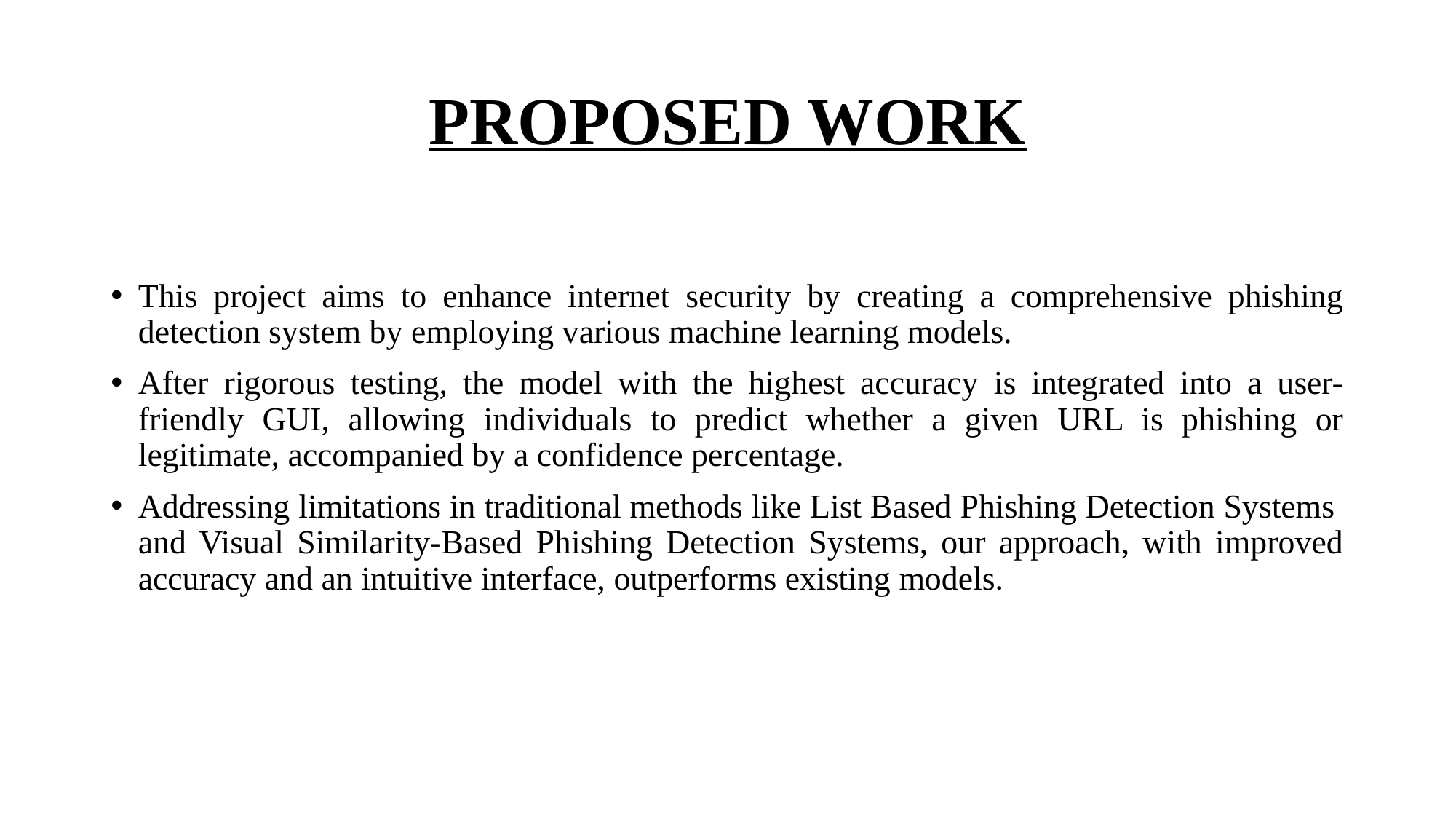

# PROPOSED WORK

This project aims to enhance internet security by creating a comprehensive phishing detection system by employing various machine learning models.
After rigorous testing, the model with the highest accuracy is integrated into a user-friendly GUI, allowing individuals to predict whether a given URL is phishing or legitimate, accompanied by a confidence percentage.
Addressing limitations in traditional methods like List Based Phishing Detection Systems  and Visual Similarity-Based Phishing Detection Systems, our approach, with improved accuracy and an intuitive interface, outperforms existing models.